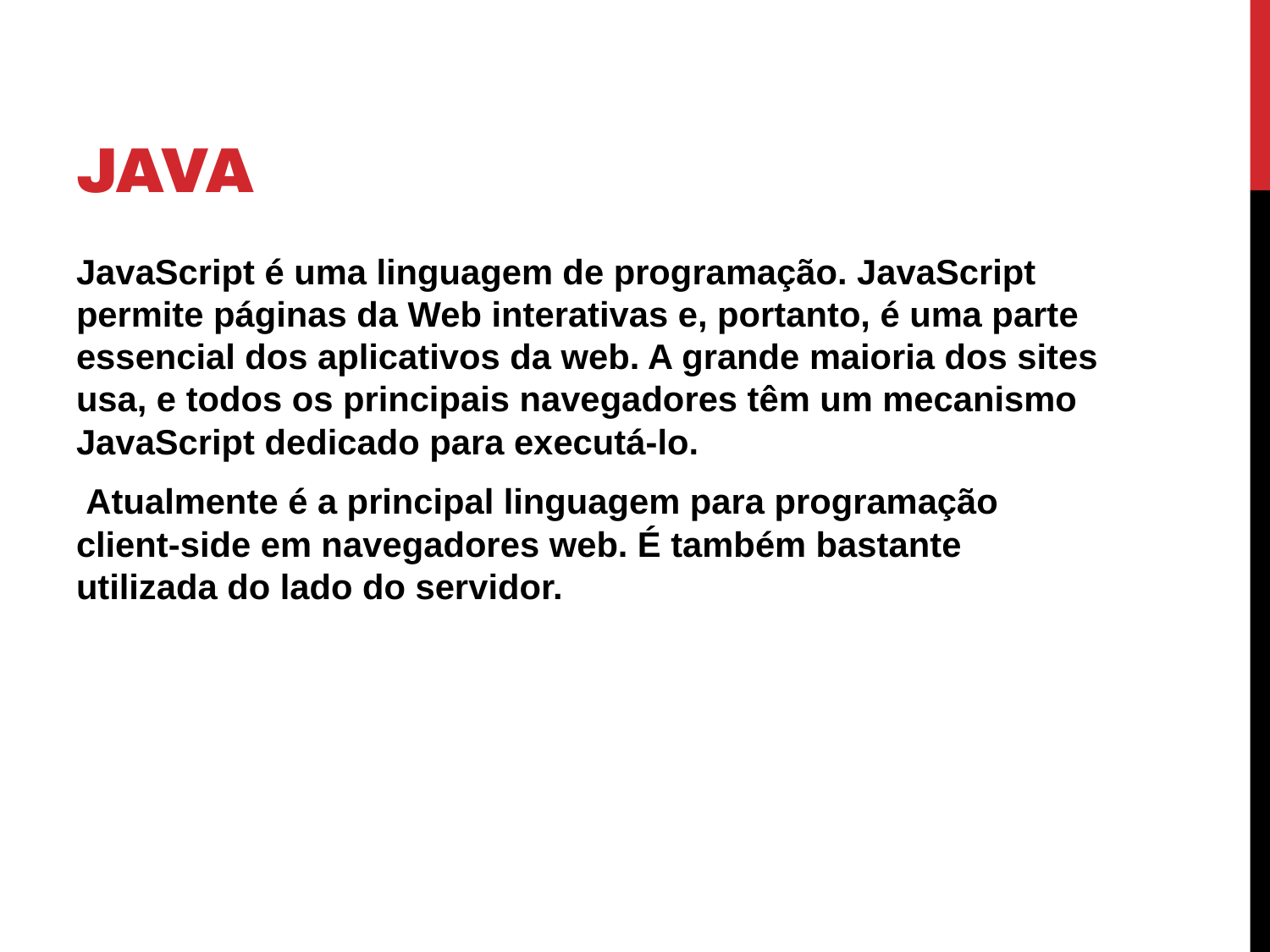

# Java
JavaScript é uma linguagem de programação. JavaScript permite páginas da Web interativas e, portanto, é uma parte essencial dos aplicativos da web. A grande maioria dos sites usa, e todos os principais navegadores têm um mecanismo JavaScript dedicado para executá-lo.
 Atualmente é a principal linguagem para programação client-side em navegadores web. É também bastante utilizada do lado do servidor.